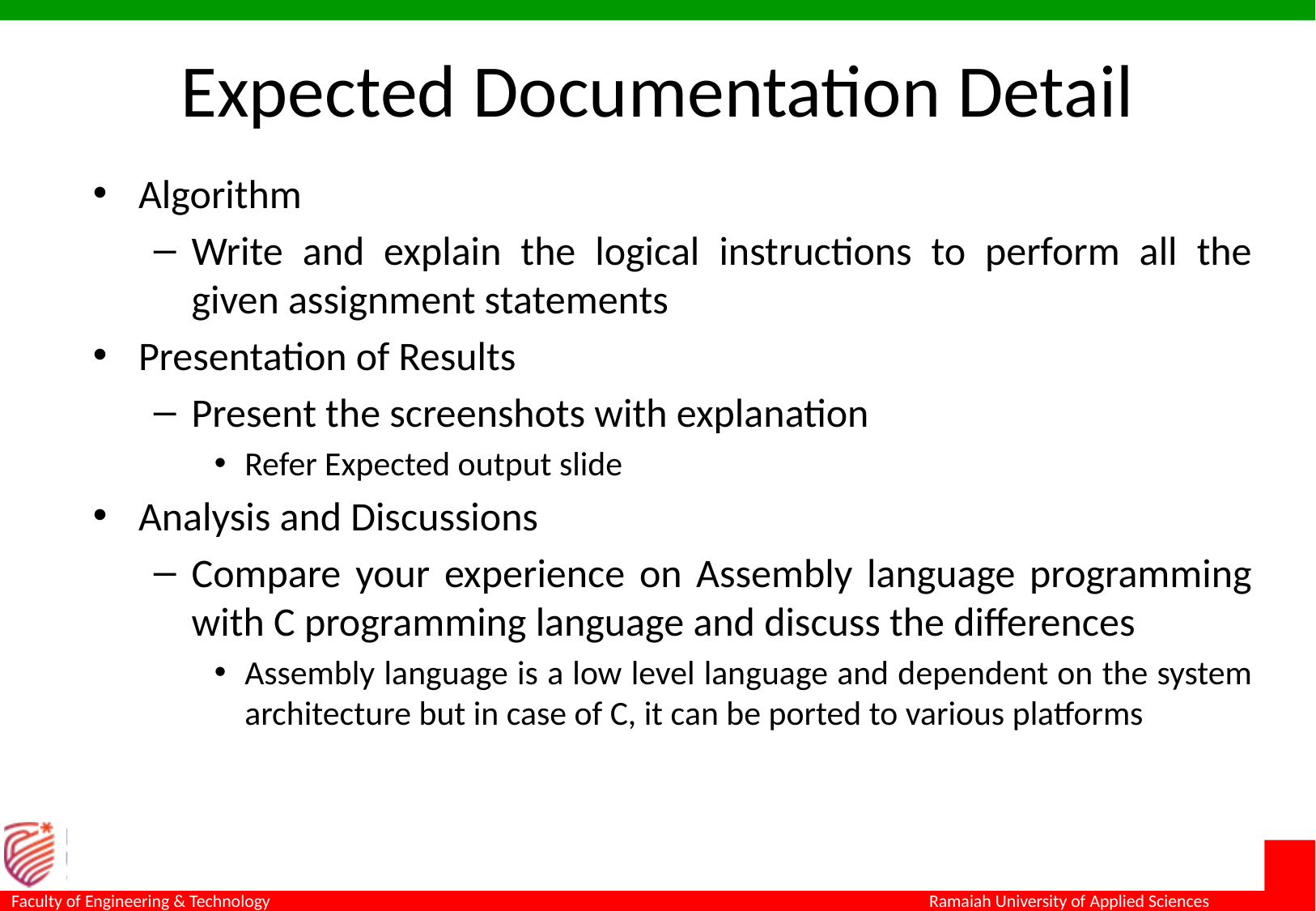

# Expected Documentation Detail
Algorithm
Write and explain the logical instructions to perform all the given assignment statements
Presentation of Results
Present the screenshots with explanation
Refer Expected output slide
Analysis and Discussions
Compare your experience on Assembly language programming with C programming language and discuss the differences
Assembly language is a low level language and dependent on the system architecture but in case of C, it can be ported to various platforms